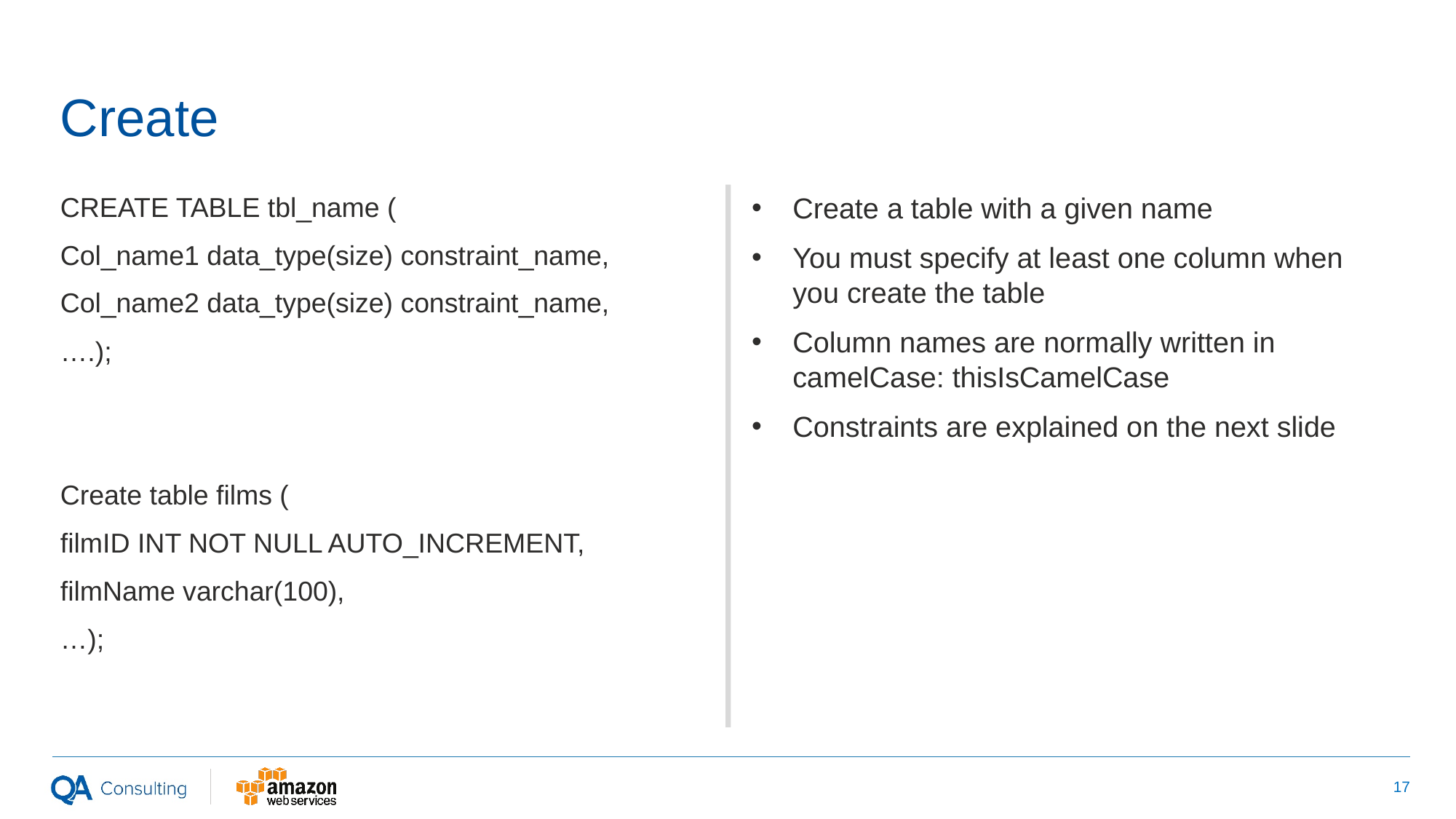

# Create
CREATE TABLE tbl_name (
Col_name1 data_type(size) constraint_name,
Col_name2 data_type(size) constraint_name,
….);

Create table films (
filmID INT NOT NULL AUTO_INCREMENT,
filmName varchar(100),
…);

Create a table with a given name
You must specify at least one column when you create the table
Column names are normally written in camelCase: thisIsCamelCase
Constraints are explained on the next slide